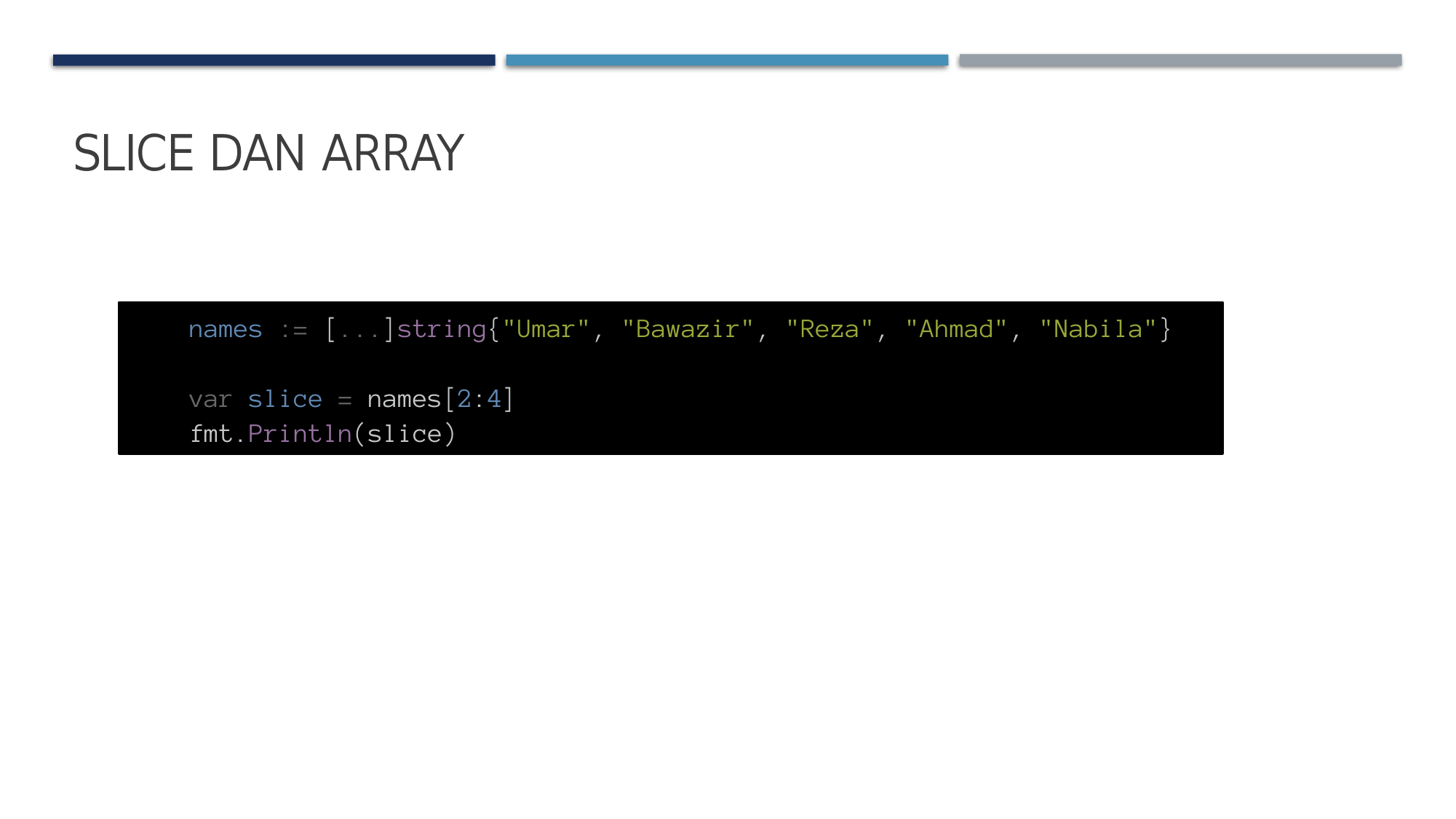

# SLICE dan array
    names := [...]string{"Umar", "Bawazir", "Reza", "Ahmad", "Nabila"}

    var slice = names[2:4]
    fmt.Println(slice)